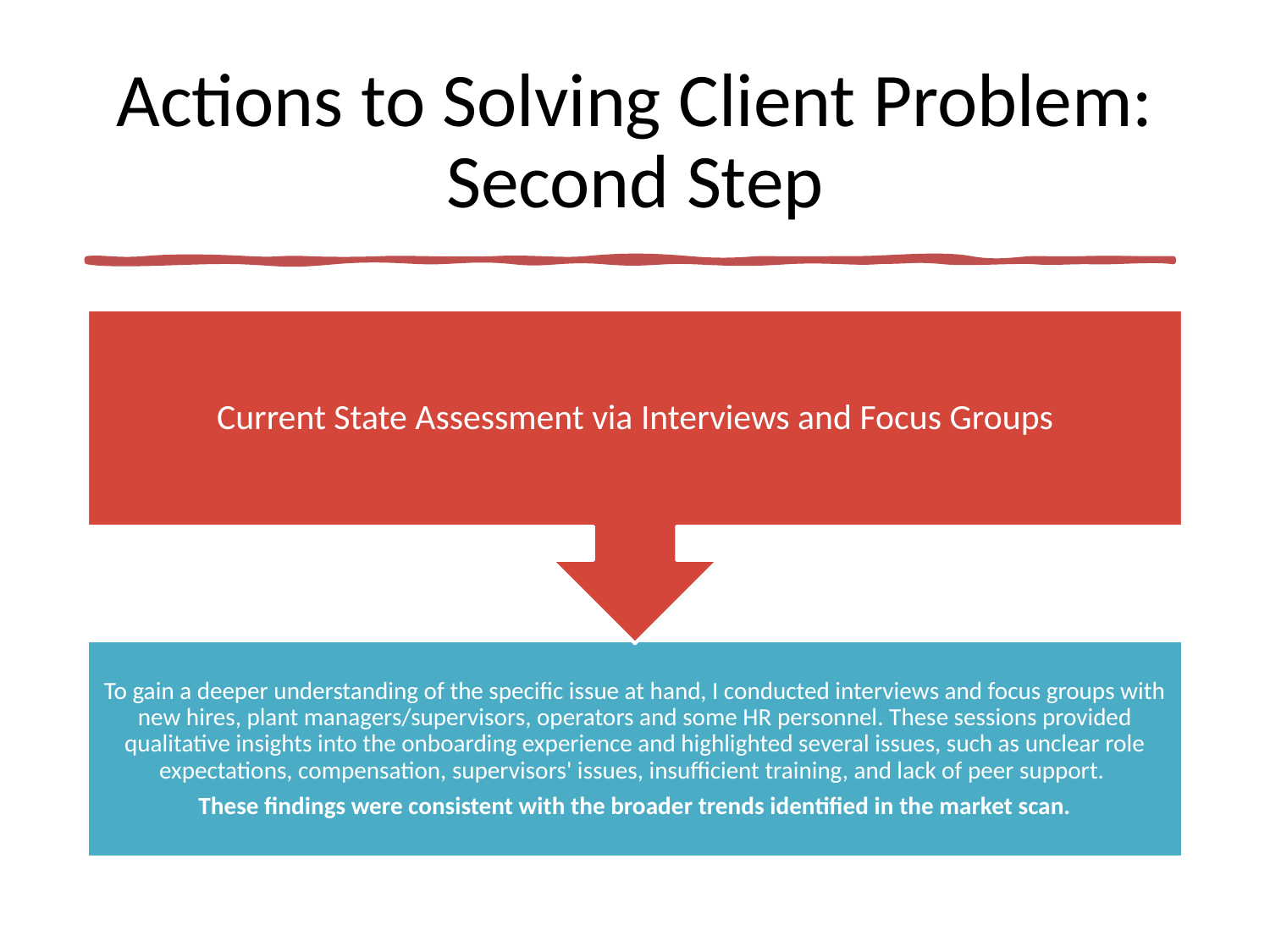

# Actions to Solving Client Problem: Second Step

To gain a deeper understanding of the specific issue at hand, I conducted interviews and focus groups with new hires, plant managers/supervisors, operators and some HR personnel. These sessions provided qualitative insights into the onboarding experience and highlighted several issues, such as unclear role expectations, compensation, supervisors' issues, insufficient training, and lack of peer support.
These findings were consistent with the broader trends identified in the market scan.
Current State Assessment via Interviews and Focus Groups